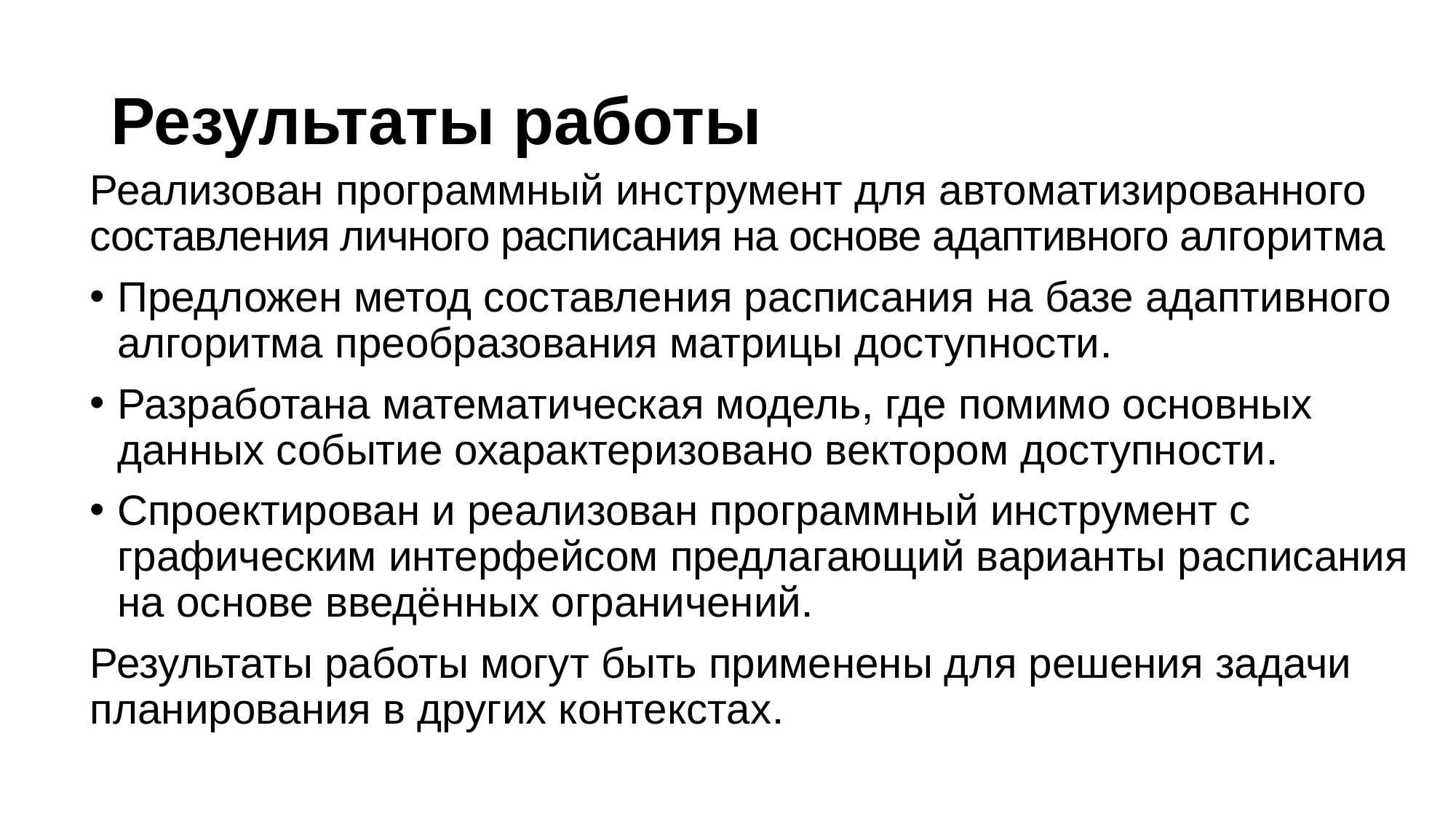

# Результаты работы
Реализован программный инструмент для автоматизированного составления личного расписания на основе адаптивного алгоритма
Предложен метод составления расписания на базе адаптивного алгоритма преобразования матрицы доступности.
Разработана математическая модель, где помимо основных данных событие охарактеризовано вектором доступности.
Спроектирован и реализован программный инструмент с графическим интерфейсом предлагающий варианты расписания на основе введённых ограничений.
Результаты работы могут быть применены для решения задачи планирования в других контекстах.